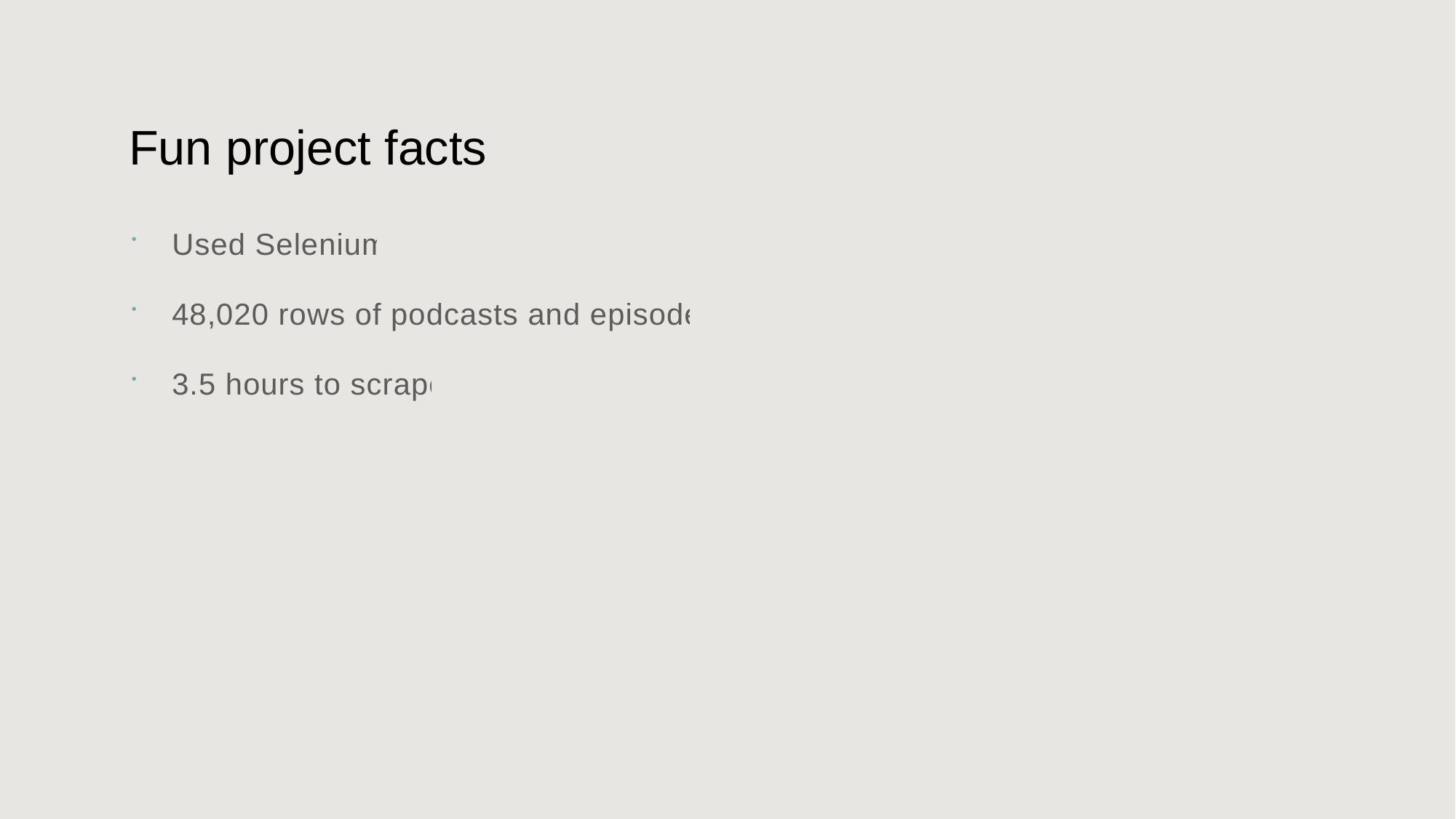

# Fun project facts
Used Selenium
48,020 rows of podcasts and episodes
3.5 hours to scrape